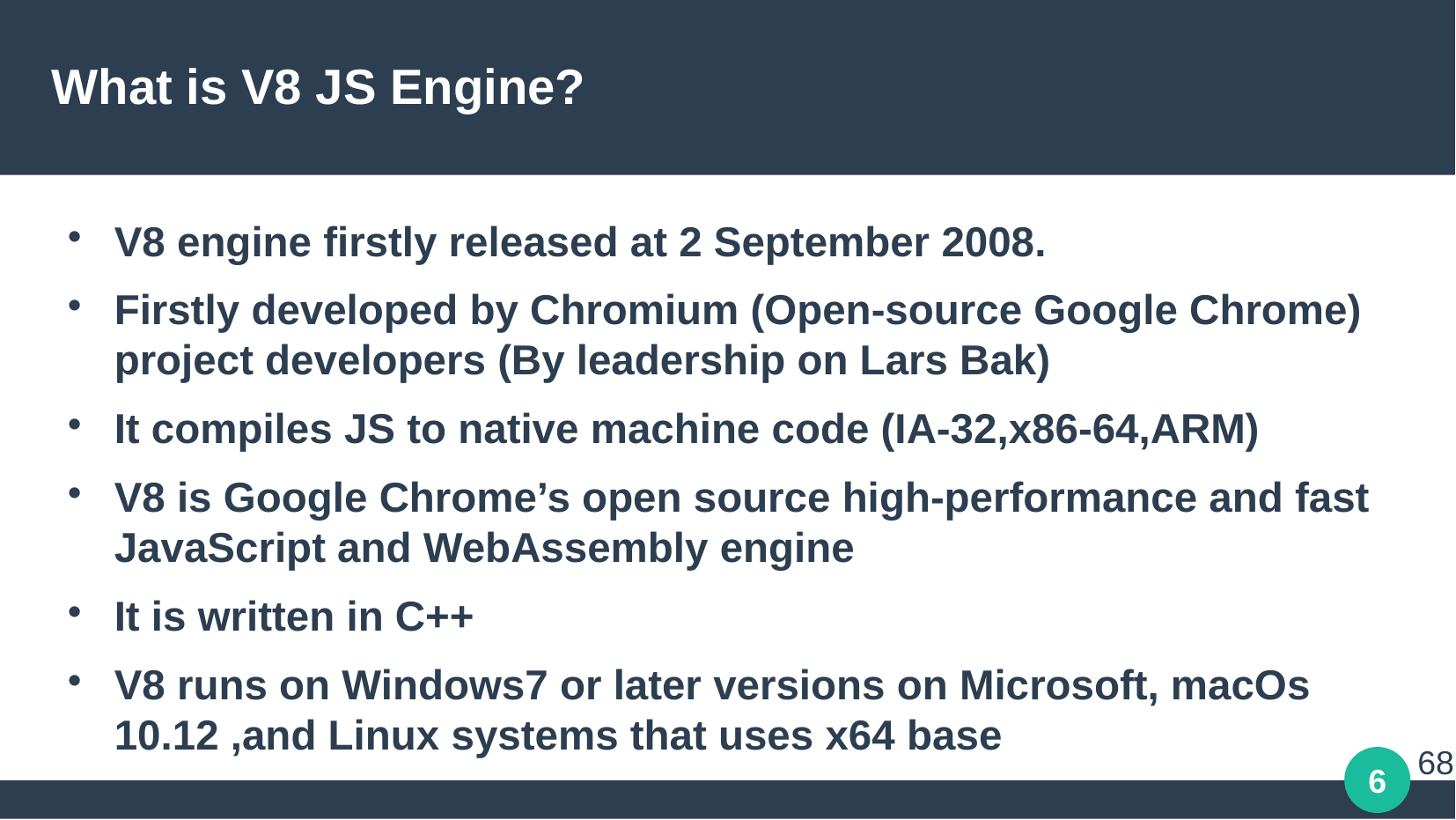

# What is V8 JS Engine?
V8 engine firstly released at 2 September 2008.
Firstly developed by Chromium (Open-source Google Chrome) project developers (By leadership on Lars Bak)
It compiles JS to native machine code (IA-32,x86-64,ARM)
V8 is Google Chrome’s open source high-performance and fast JavaScript and WebAssembly engine
It is written in C++
V8 runs on Windows7 or later versions on Microsoft, macOs 10.12 ,and Linux systems that uses x64 base
68